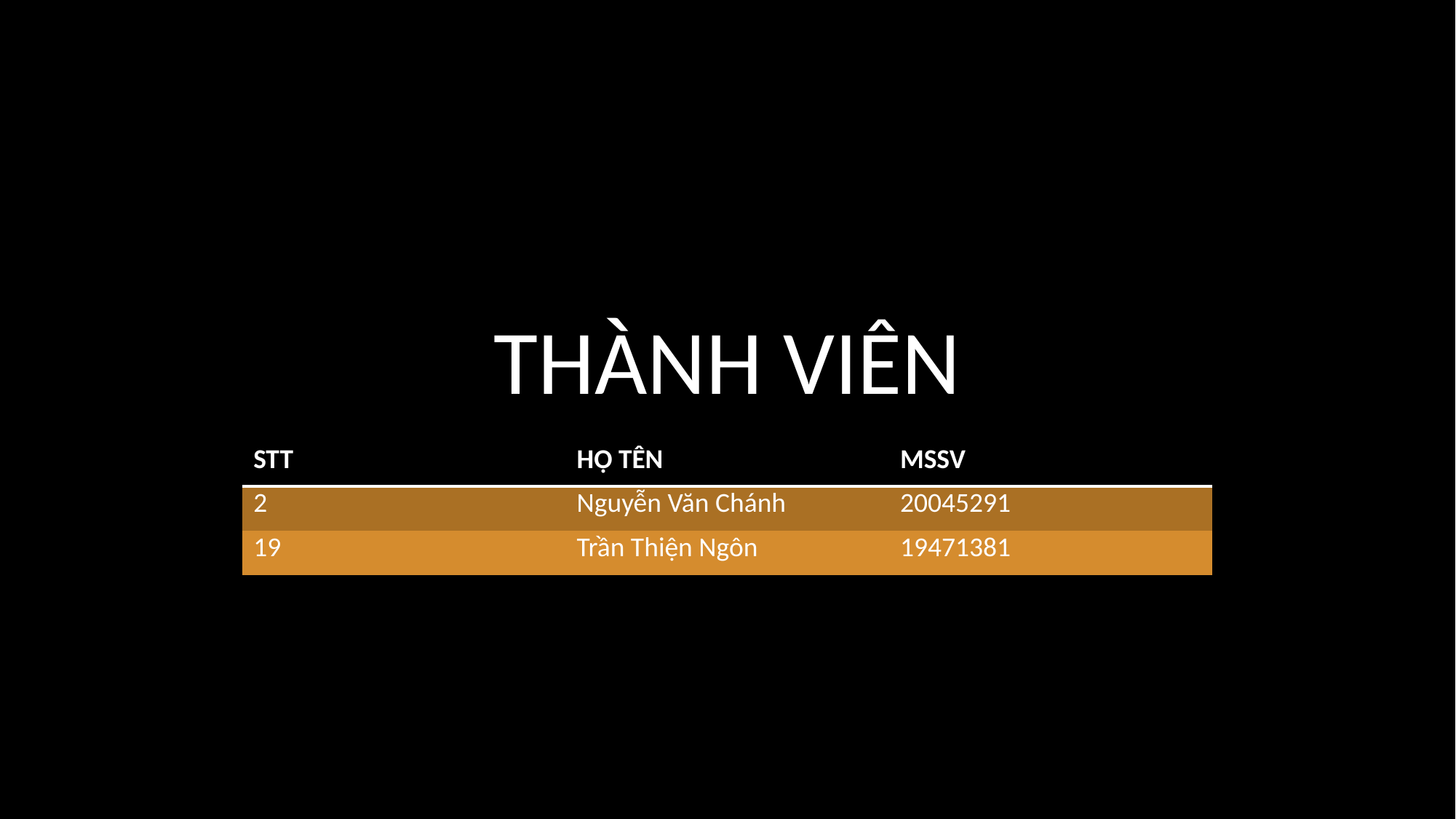

# THÀNH VIÊN
| STT | HỌ TÊN | MSSV |
| --- | --- | --- |
| 2 | Nguyễn Văn Chánh | 20045291 |
| 19 | Trần Thiện Ngôn | 19471381 |